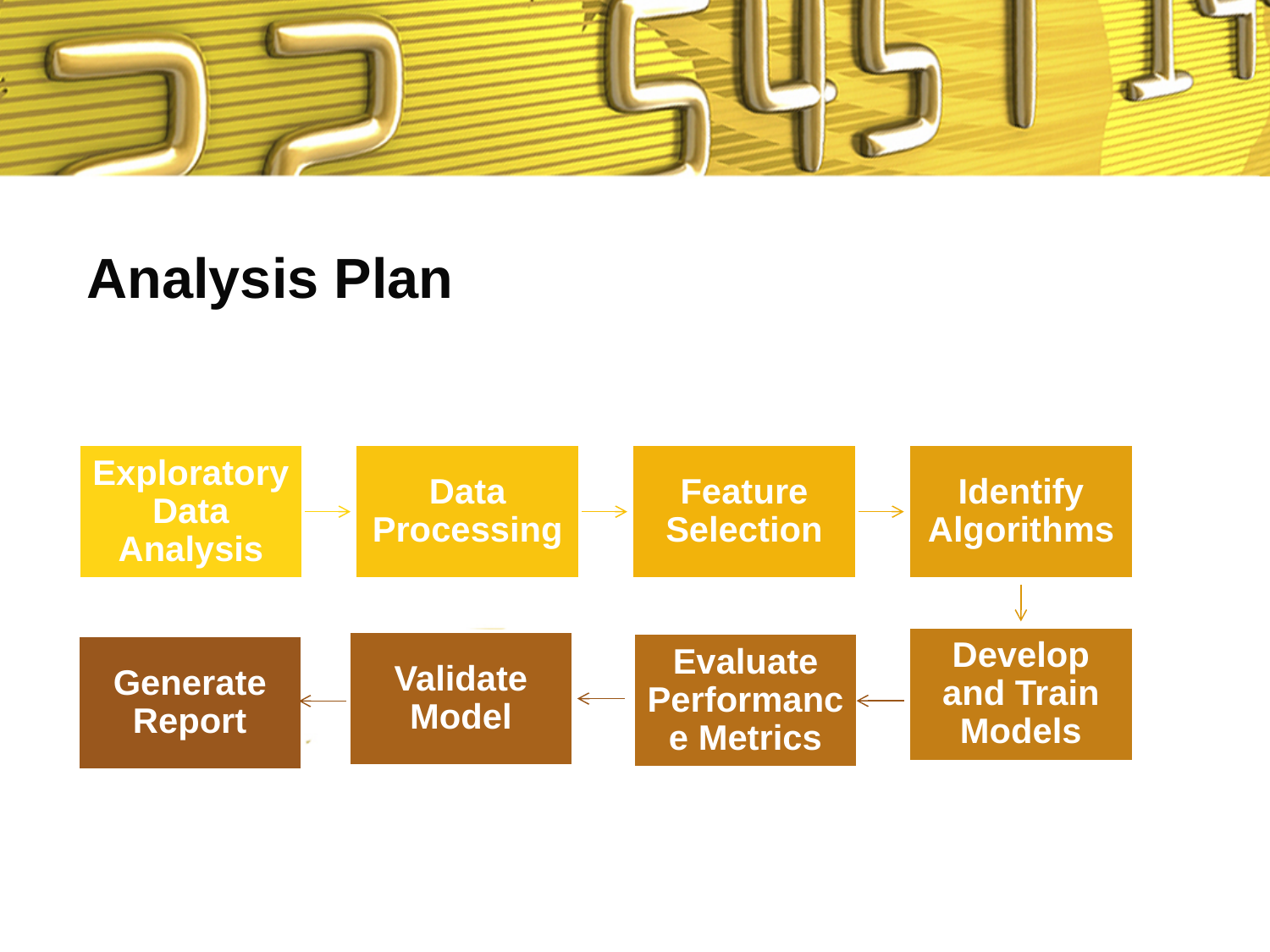

# Analysis Plan

Exploratory Data Analysis

Data Processing

Feature Selection

Identify Algorithms

Develop and Train Models

Validate Model

Evaluate Performance Metrics

Generate Report